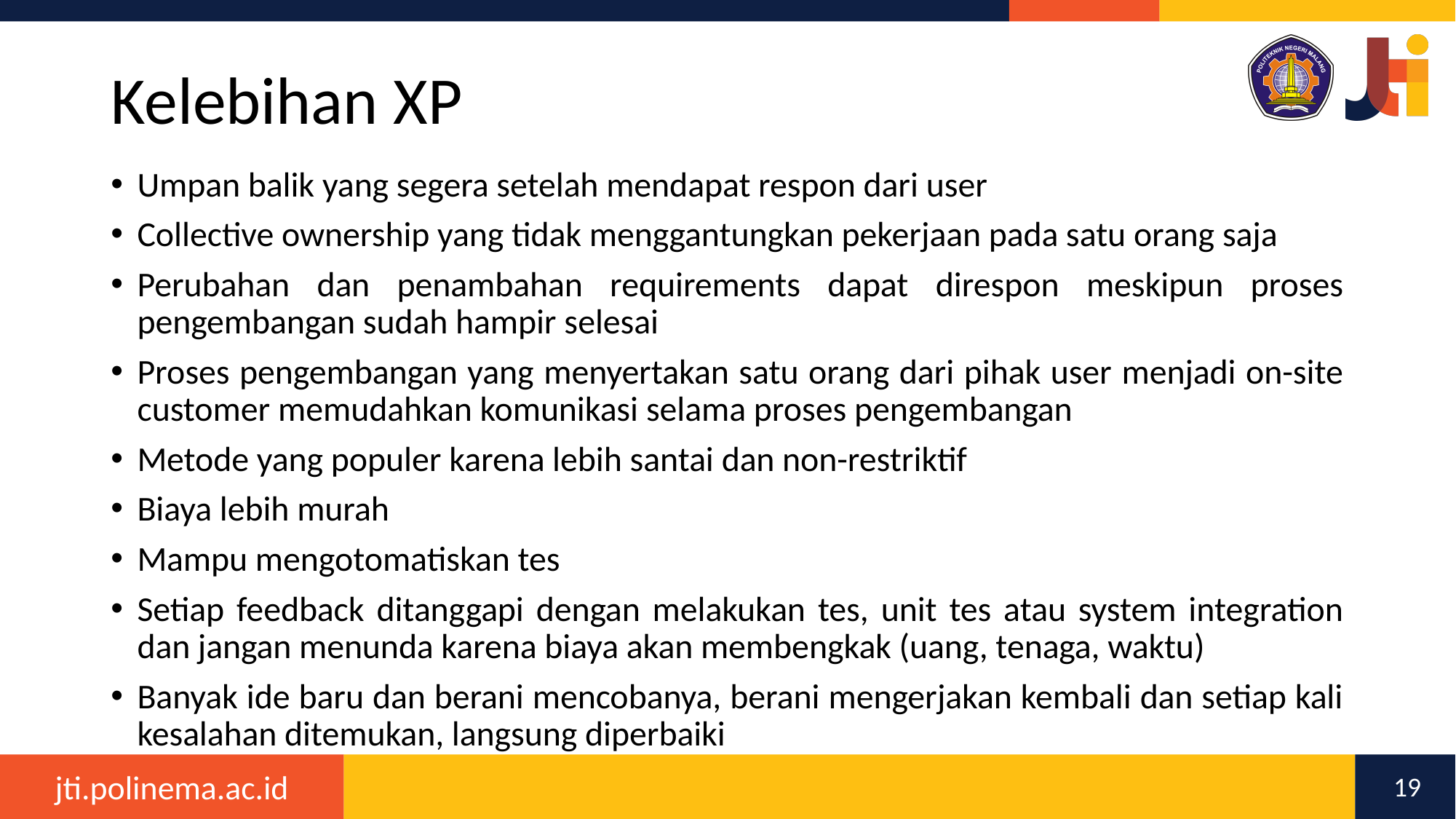

# Kelebihan XP
Umpan balik yang segera setelah mendapat respon dari user
Collective ownership yang tidak menggantungkan pekerjaan pada satu orang saja
Perubahan dan penambahan requirements dapat direspon meskipun proses pengembangan sudah hampir selesai
Proses pengembangan yang menyertakan satu orang dari pihak user menjadi on-site customer memudahkan komunikasi selama proses pengembangan
Metode yang populer karena lebih santai dan non-restriktif
Biaya lebih murah
Mampu mengotomatiskan tes
Setiap feedback ditanggapi dengan melakukan tes, unit tes atau system integration dan jangan menunda karena biaya akan membengkak (uang, tenaga, waktu)
Banyak ide baru dan berani mencobanya, berani mengerjakan kembali dan setiap kali kesalahan ditemukan, langsung diperbaiki

19